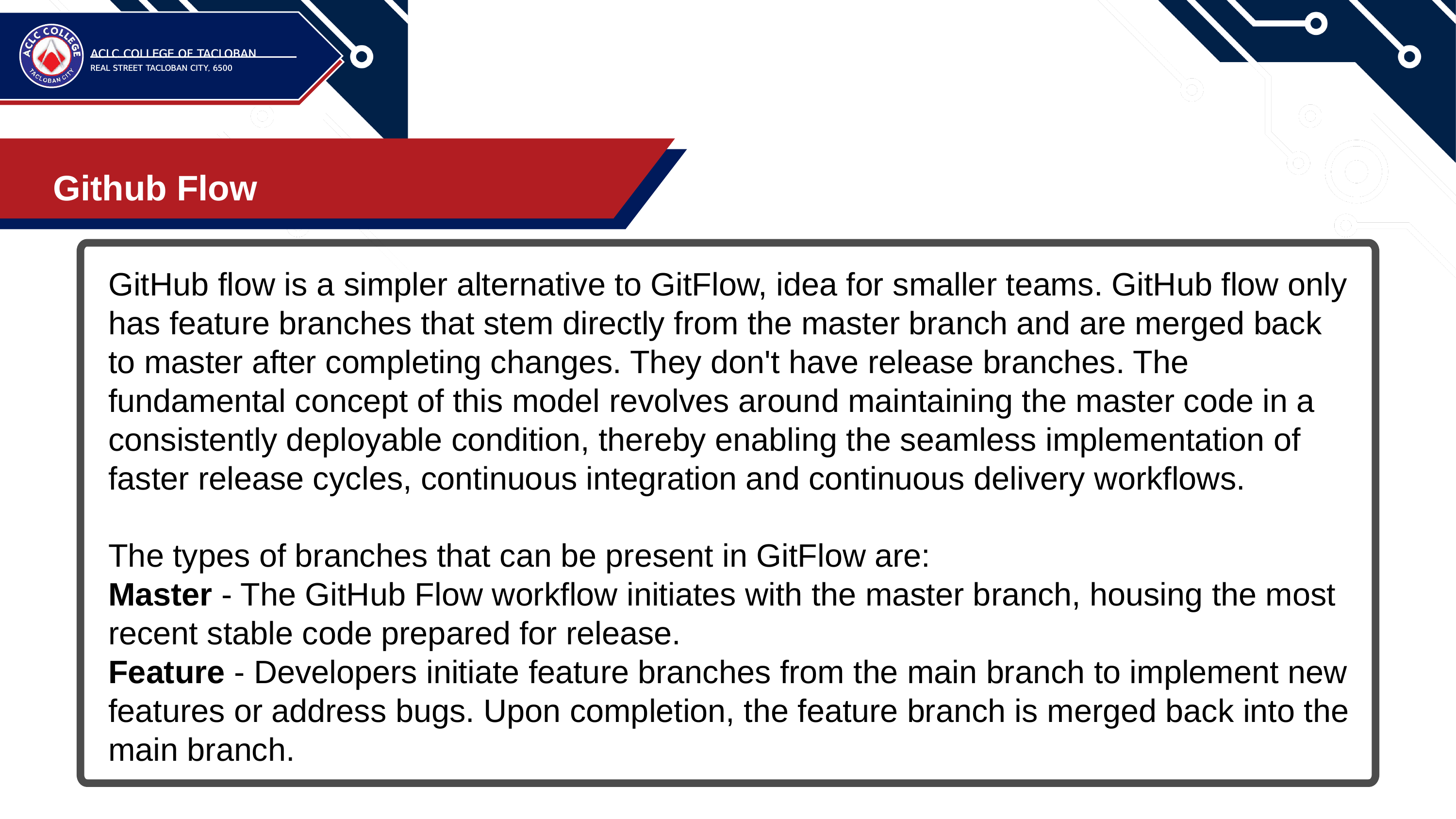

ACLC COLLEGE OF TACLOBAN
REAL STREET TACLOBAN CITY, 6500

Github Flow

GitHub flow is a simpler alternative to GitFlow, idea for smaller teams. GitHub flow only has feature branches that stem directly from the master branch and are merged back to master after completing changes. They don't have release branches. The fundamental concept of this model revolves around maintaining the master code in a consistently deployable condition, thereby enabling the seamless implementation of faster release cycles, continuous integration and continuous delivery workflows.

The types of branches that can be present in GitFlow are:
Master - The GitHub Flow workflow initiates with the master branch, housing the most recent stable code prepared for release.
Feature - Developers initiate feature branches from the main branch to implement new features or address bugs. Upon completion, the feature branch is merged back into the main branch.